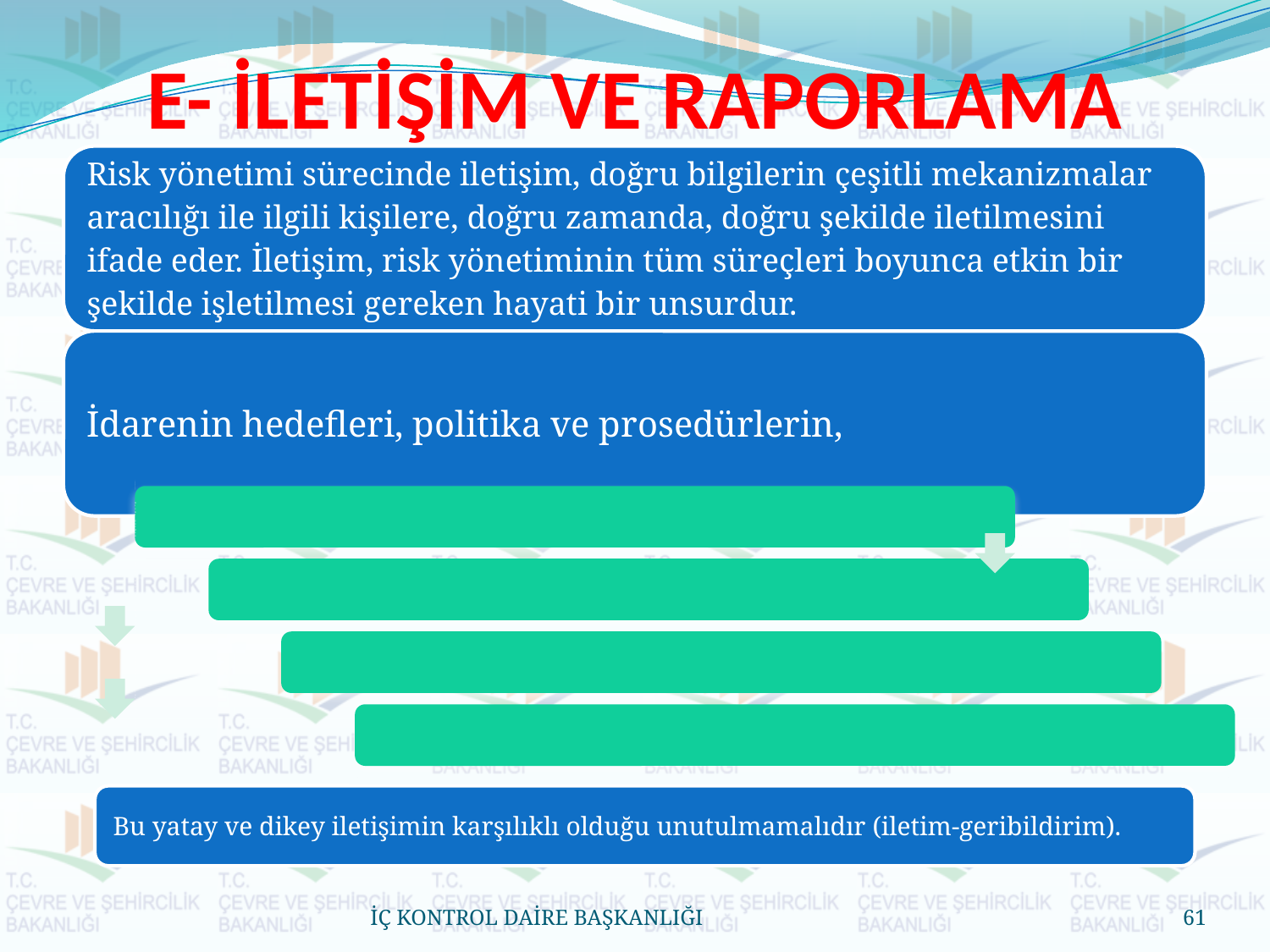

# E- İLETİŞİM VE RAPORLAMA
Risk yönetimi sürecinde iletişim, doğru bilgilerin çeşitli mekanizmalar aracılığı ile ilgili kişilere, doğru zamanda, doğru şekilde iletilmesini ifade eder. İletişim, risk yönetiminin tüm süreçleri boyunca etkin bir şekilde işletilmesi gereken hayati bir unsurdur.
İdarenin hedefleri, politika ve prosedürlerin,
Riski gözden geçirmede risklerin ne kadar iyi yönetildiğinin, iletişimi önemlidir.
Bu yatay ve dikey iletişimin karşılıklı olduğu unutulmamalıdır (iletim-geribildirim).
İÇ KONTROL DAİRE BAŞKANLIĞI
61